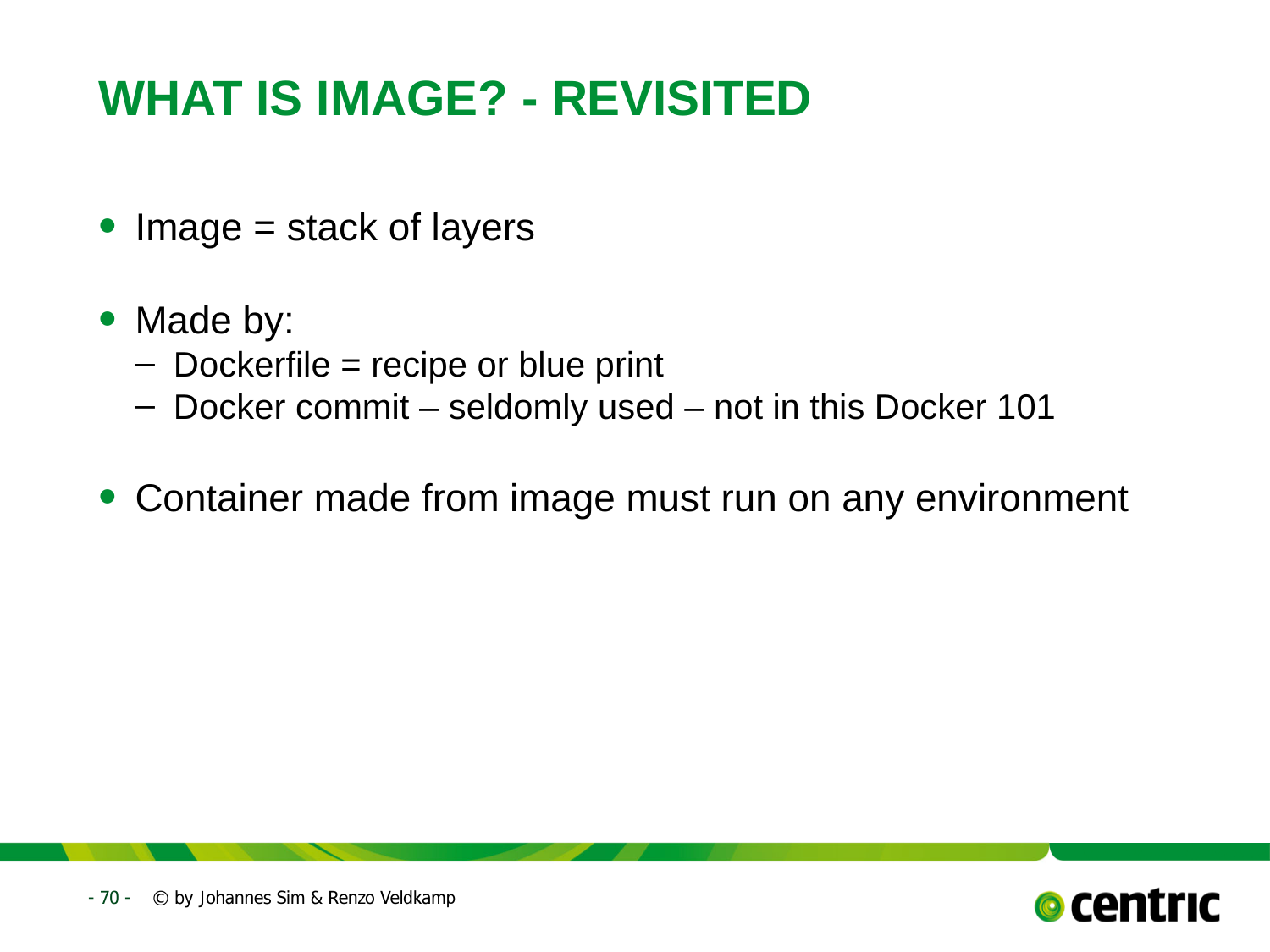

# WHAT is IMAGE? - REVISiTED
Image = stack of layers

Made by:
Dockerfile = recipe or blue print
Docker commit – seldomly used – not in this Docker 101

Container made from image must run on any environment